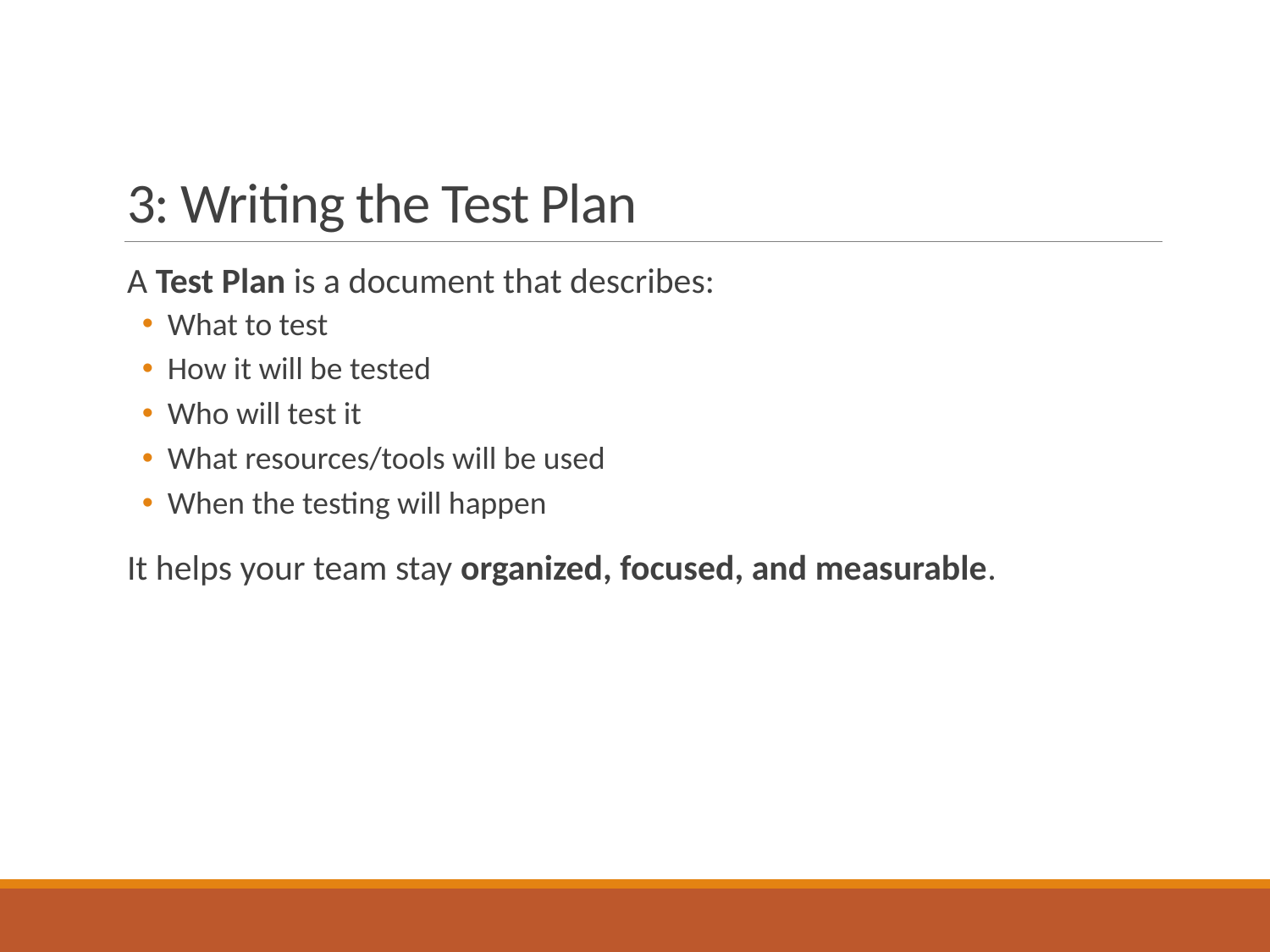

# 3: Writing the Test Plan
A Test Plan is a document that describes:
What to test
How it will be tested
Who will test it
What resources/tools will be used
When the testing will happen
It helps your team stay organized, focused, and measurable.